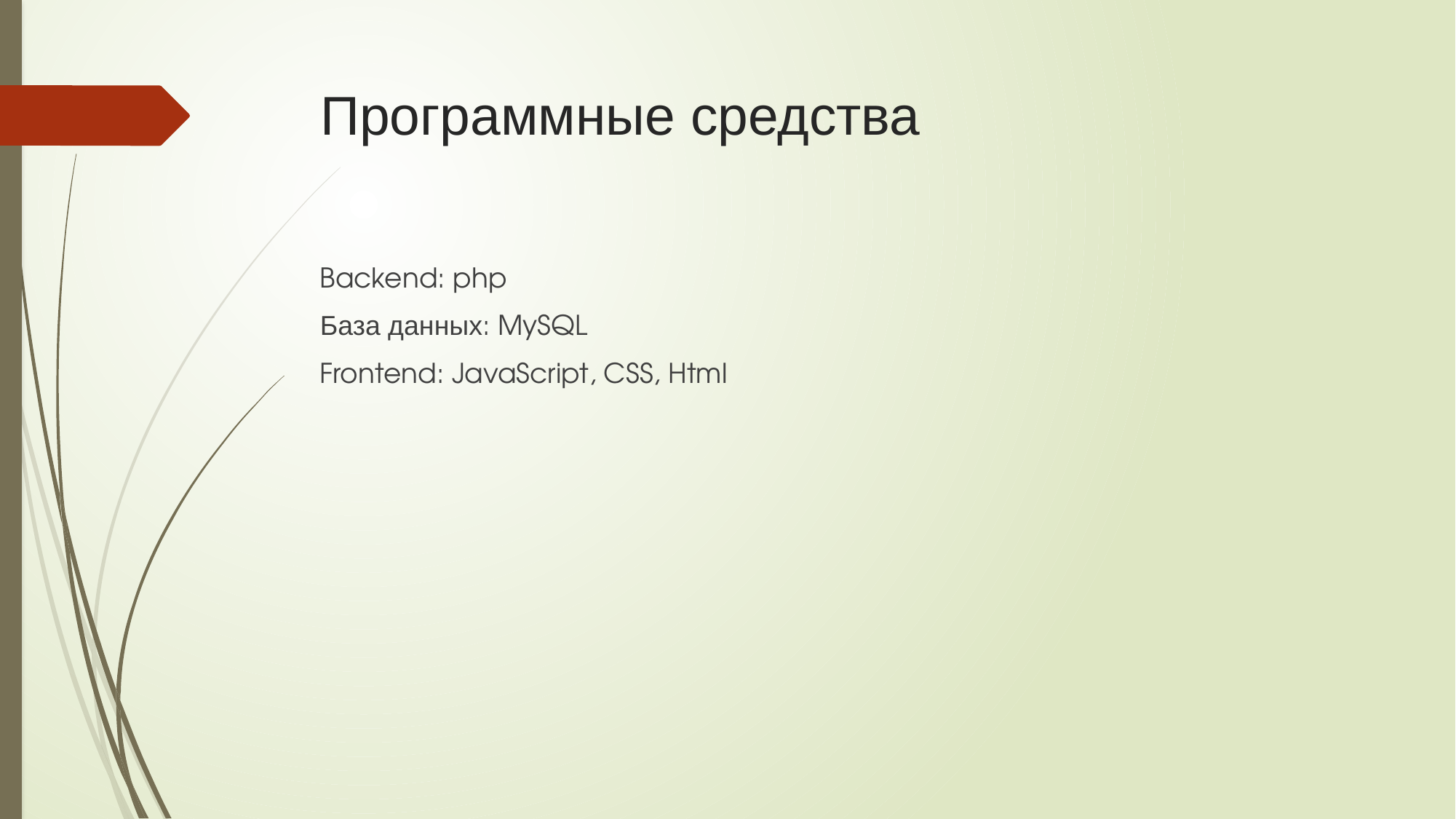

# Программные средства
Backend: php
База данных: MySQL
Frontend: JavaScript, CSS, Html